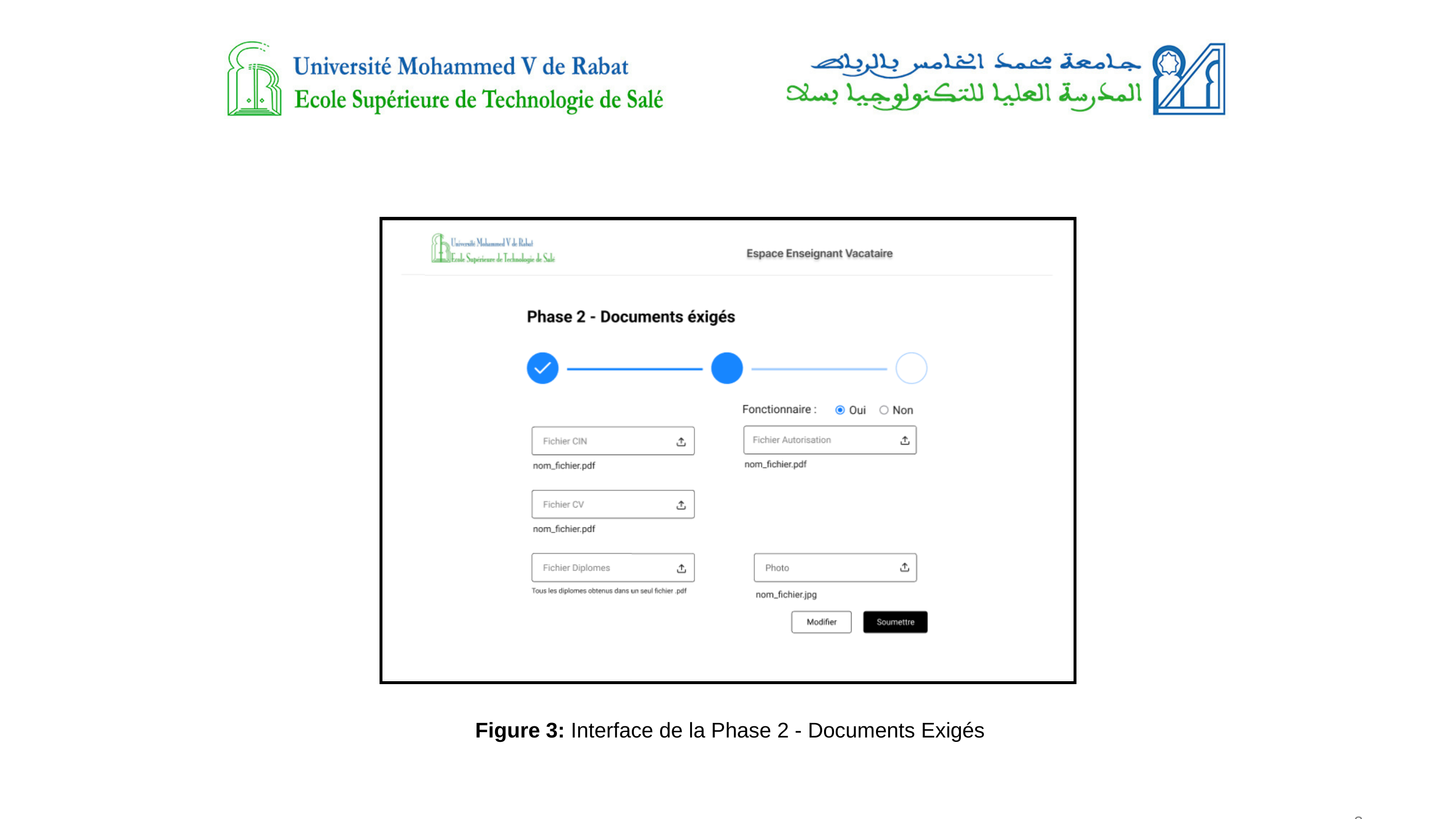

Figure 3: Interface de la Phase 2 - Documents Exigés
3